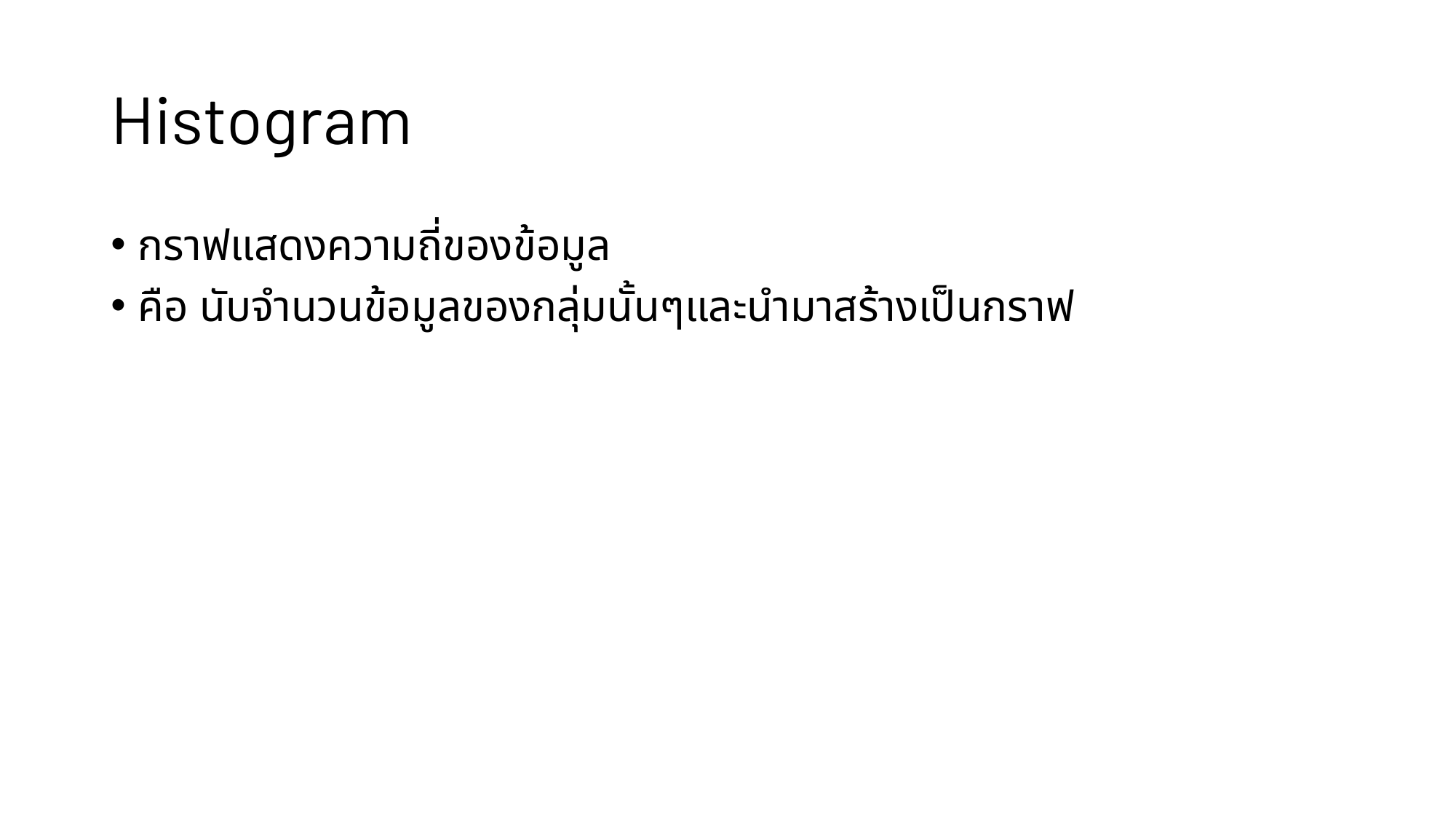

# Histogram
กราฟแสดงความถี่ของข้อมูล
คือ นับจำนวนข้อมูลของกลุ่มนั้นๆและนำมาสร้างเป็นกราฟ